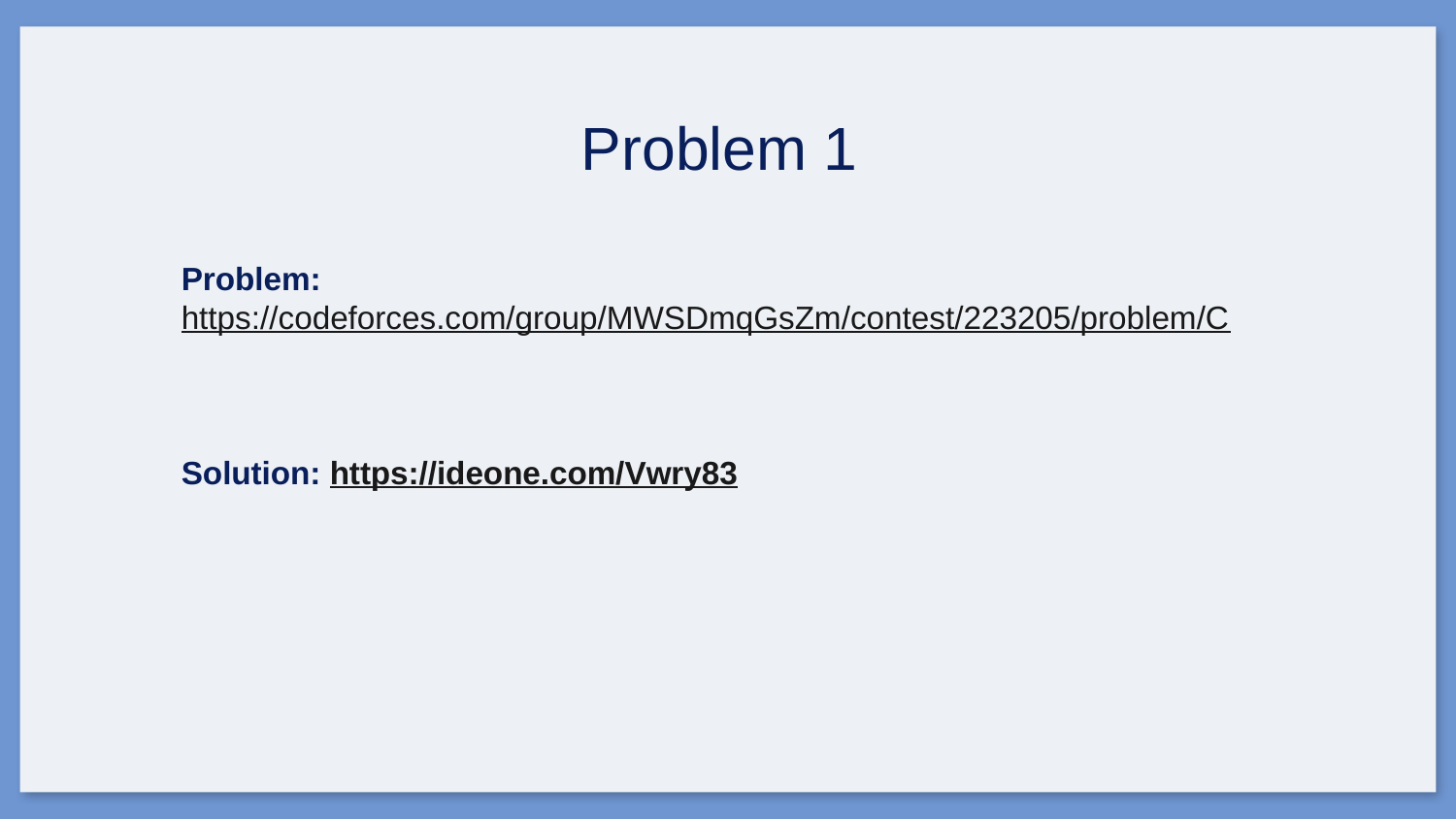

# Problem 1
Problem:
https://codeforces.com/group/MWSDmqGsZm/contest/223205/problem/C

Solution: https://ideone.com/Vwry83